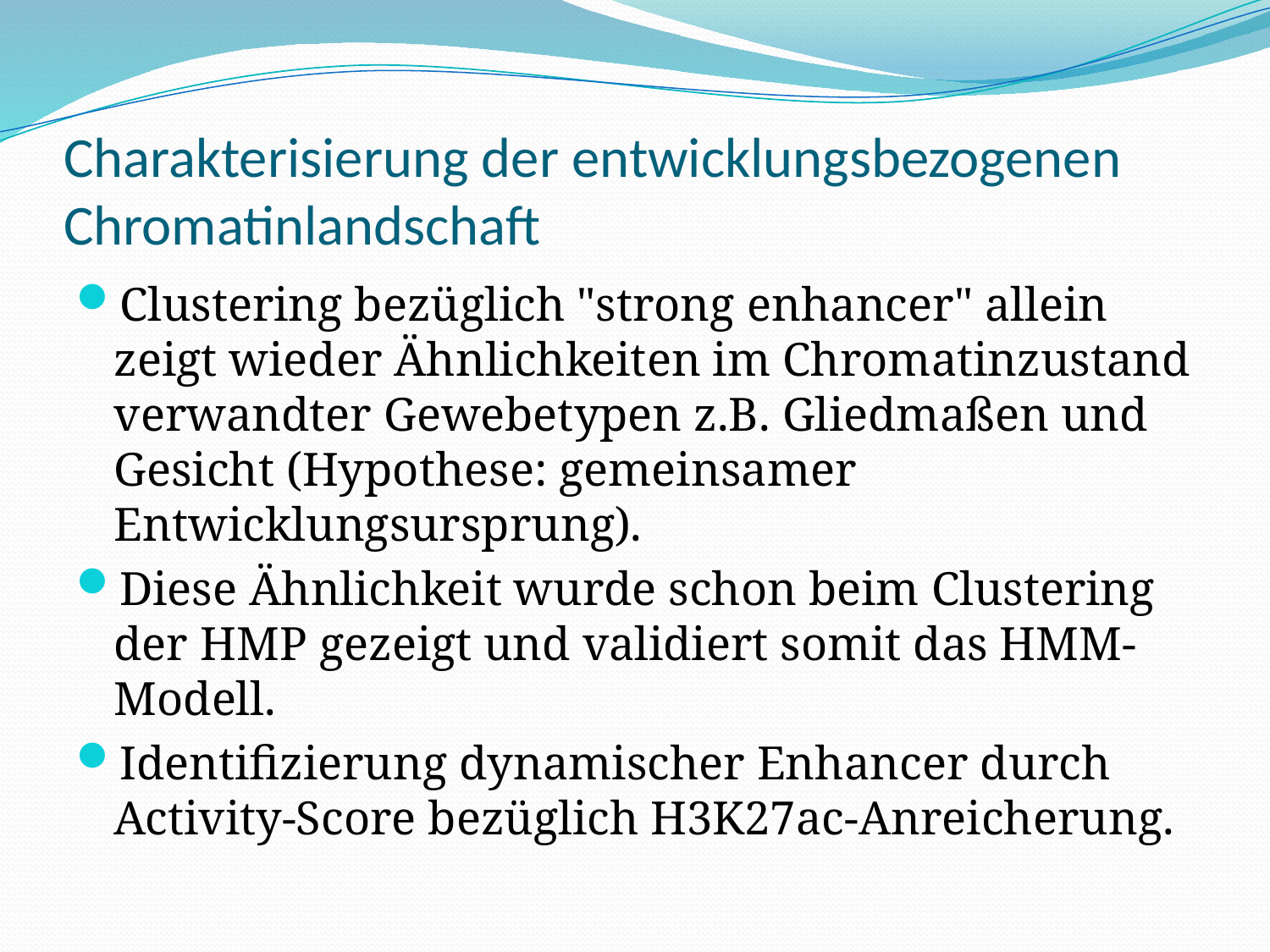

# Charakterisierung der entwicklungsbezogenen Chromatinlandschaft
Clustering bezüglich "strong enhancer" allein zeigt wieder Ähnlichkeiten im Chromatinzustand verwandter Gewebetypen z.B. Gliedmaßen und Gesicht (Hypothese: gemeinsamer Entwicklungsursprung).
Diese Ähnlichkeit wurde schon beim Clustering der HMP gezeigt und validiert somit das HMM-Modell.
Identifizierung dynamischer Enhancer durch Activity-Score bezüglich H3K27ac-Anreicherung.